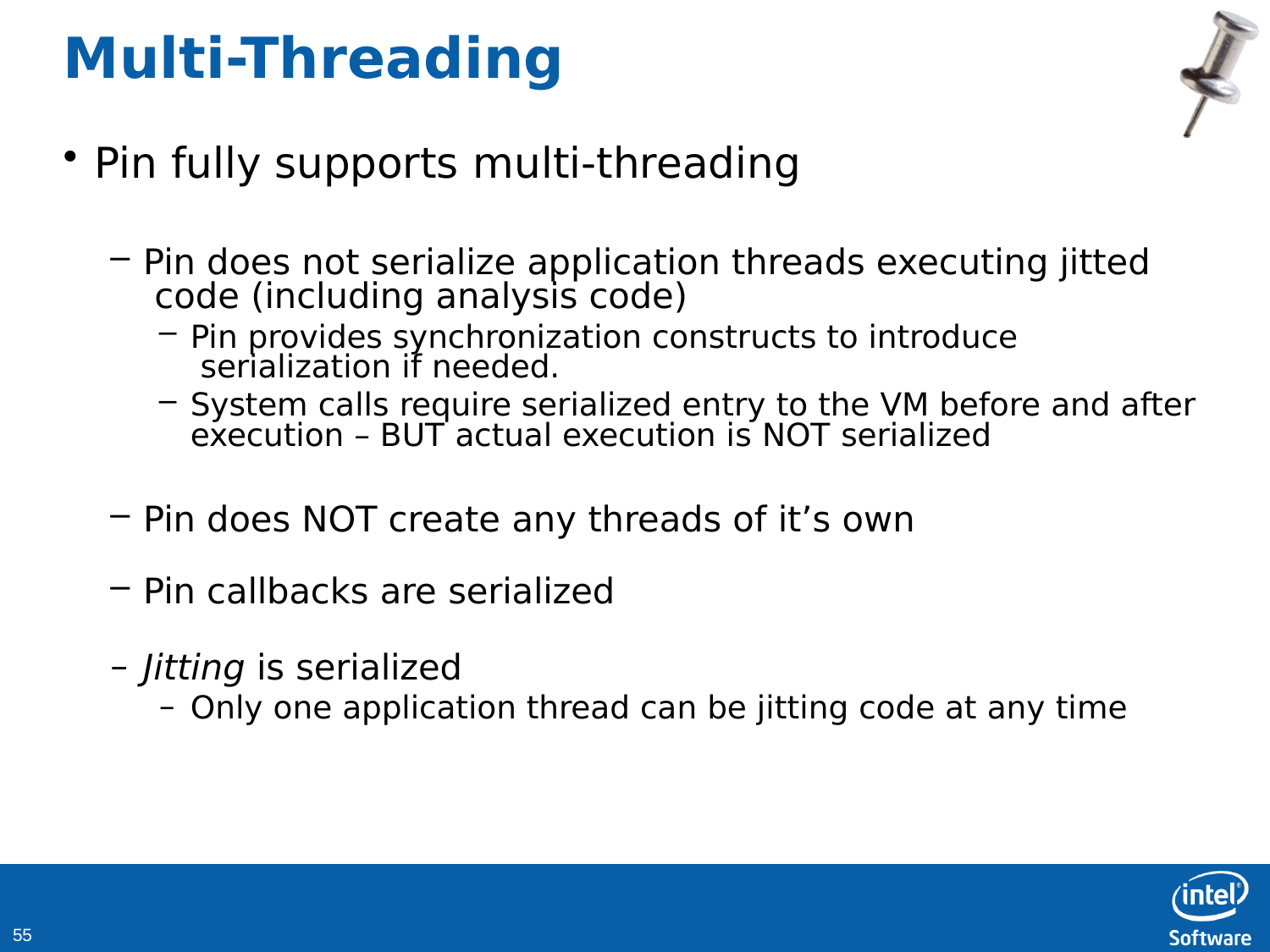

# Multi-Threading
Pin fully supports multi-threading

Pin does not serialize application threads executing jitted  code (including analysis code)
Pin provides synchronization constructs to introduce  serialization if needed.
System calls require serialized entry to the VM before and after  execution – BUT actual execution is NOT serialized

Pin does NOT create any threads of it’s own
Pin callbacks are serialized
Jitting is serialized
Only one application thread can be jitting code at any time
55